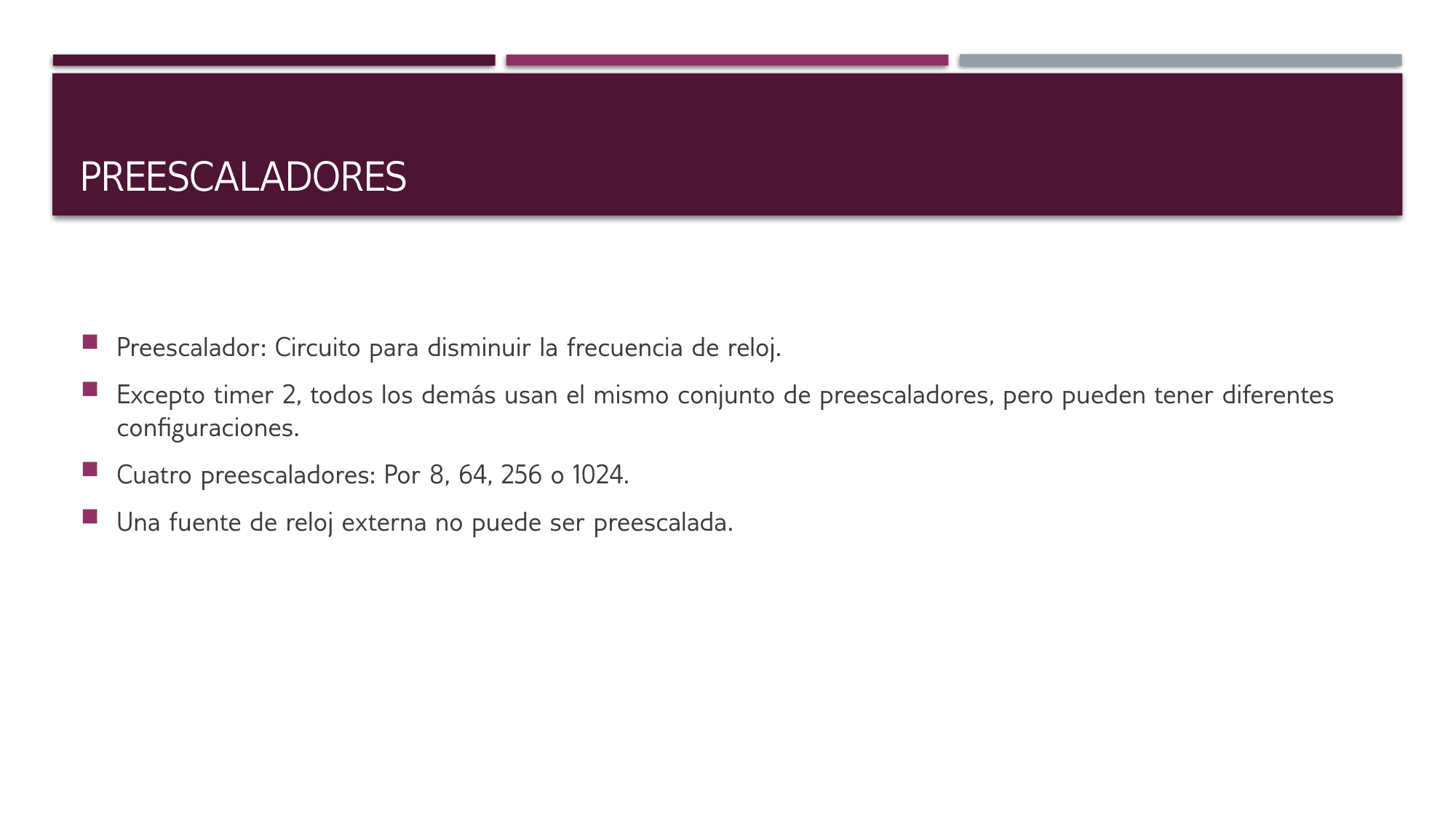

# preescaladores
Preescalador: Circuito para disminuir la frecuencia de reloj.
Excepto timer 2, todos los demás usan el mismo conjunto de preescaladores, pero pueden tener diferentes configuraciones.
Cuatro preescaladores: Por 8, 64, 256 o 1024.
Una fuente de reloj externa no puede ser preescalada.